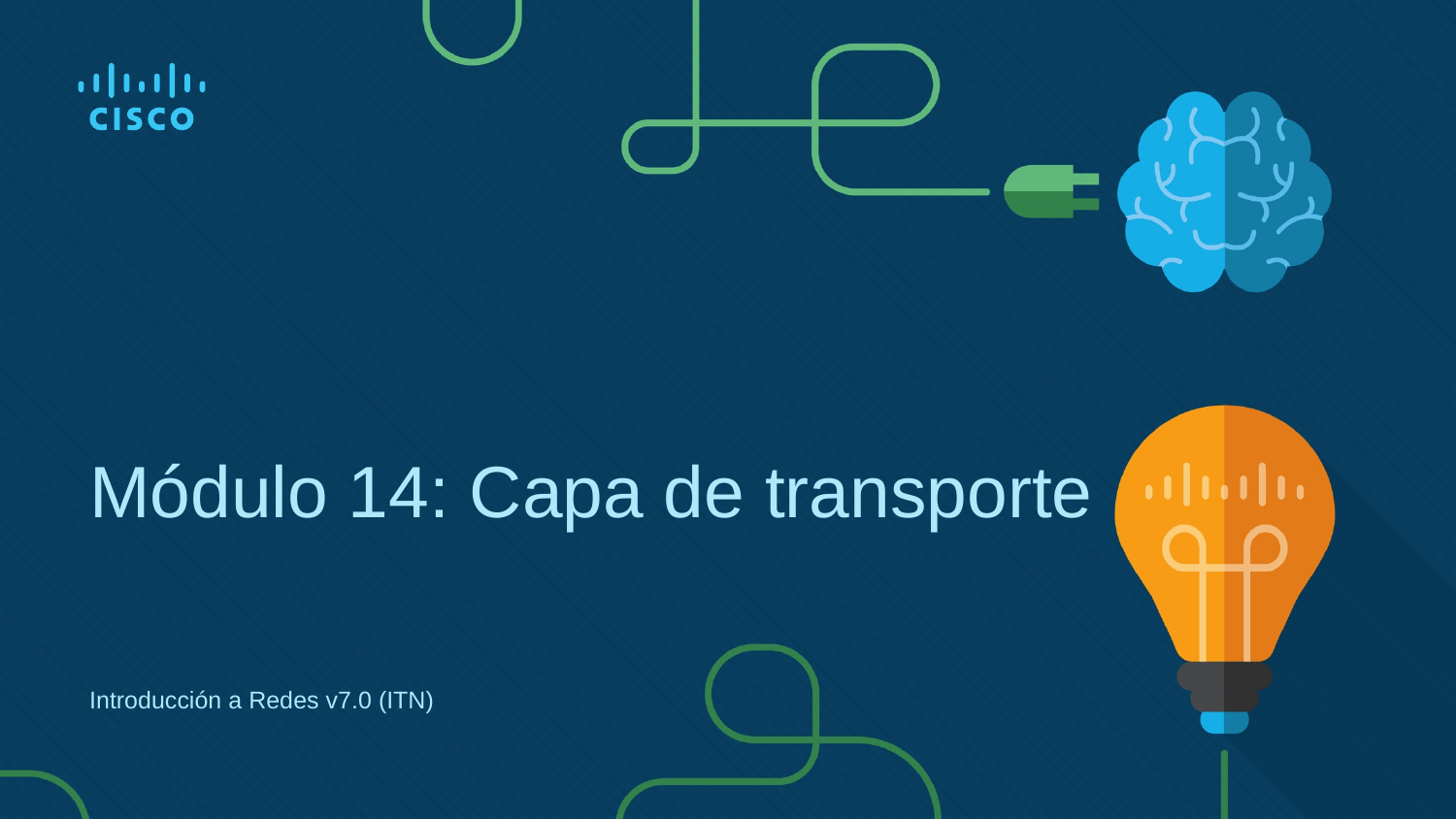

# Módulo 14: Capa de transporte
Introducción a Redes v7.0 (ITN)